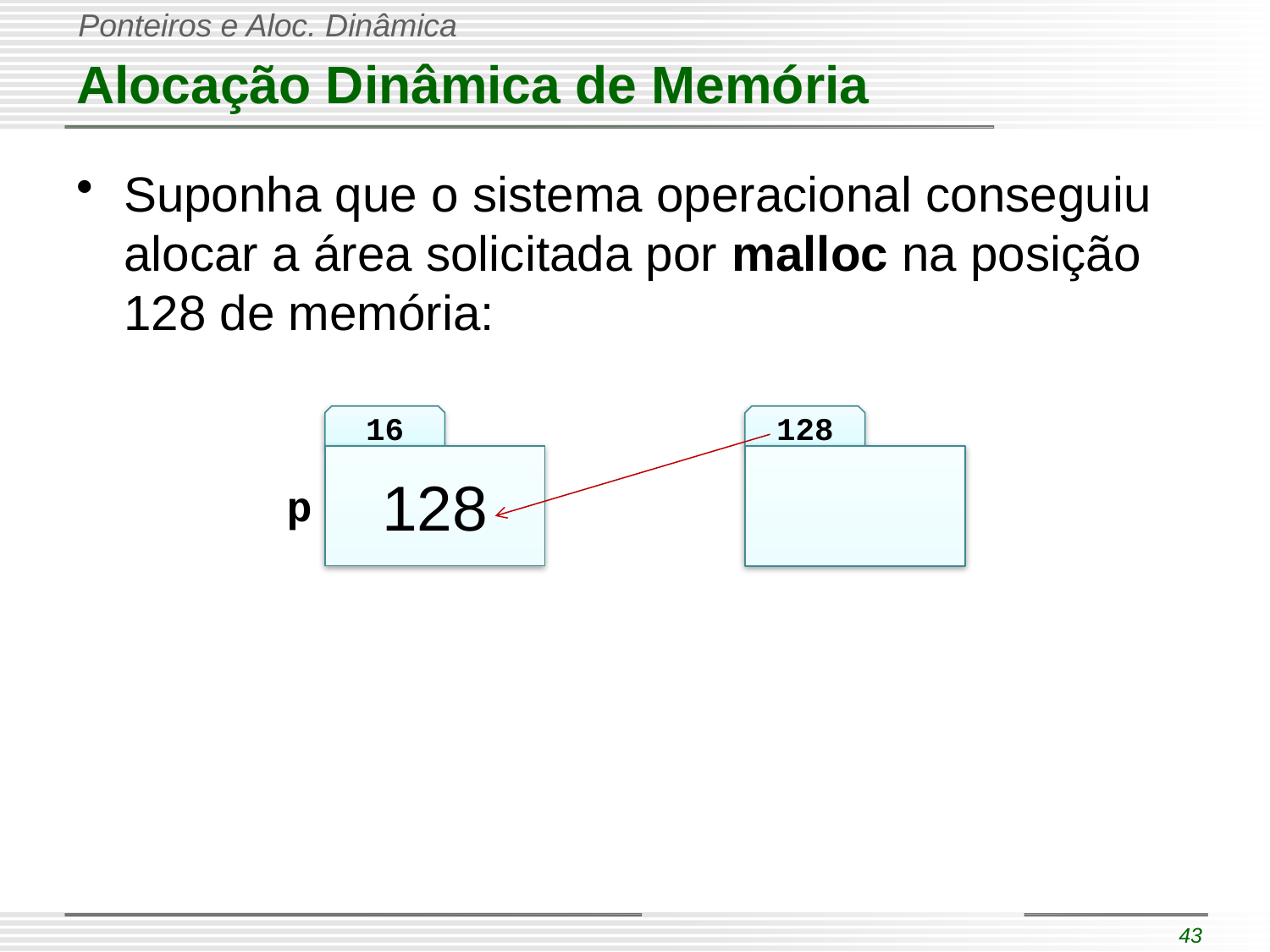

# Alocação Dinâmica de Memória
Suponha que o sistema operacional conseguiu alocar a área solicitada por malloc na posição 128 de memória:
16
128
128

p